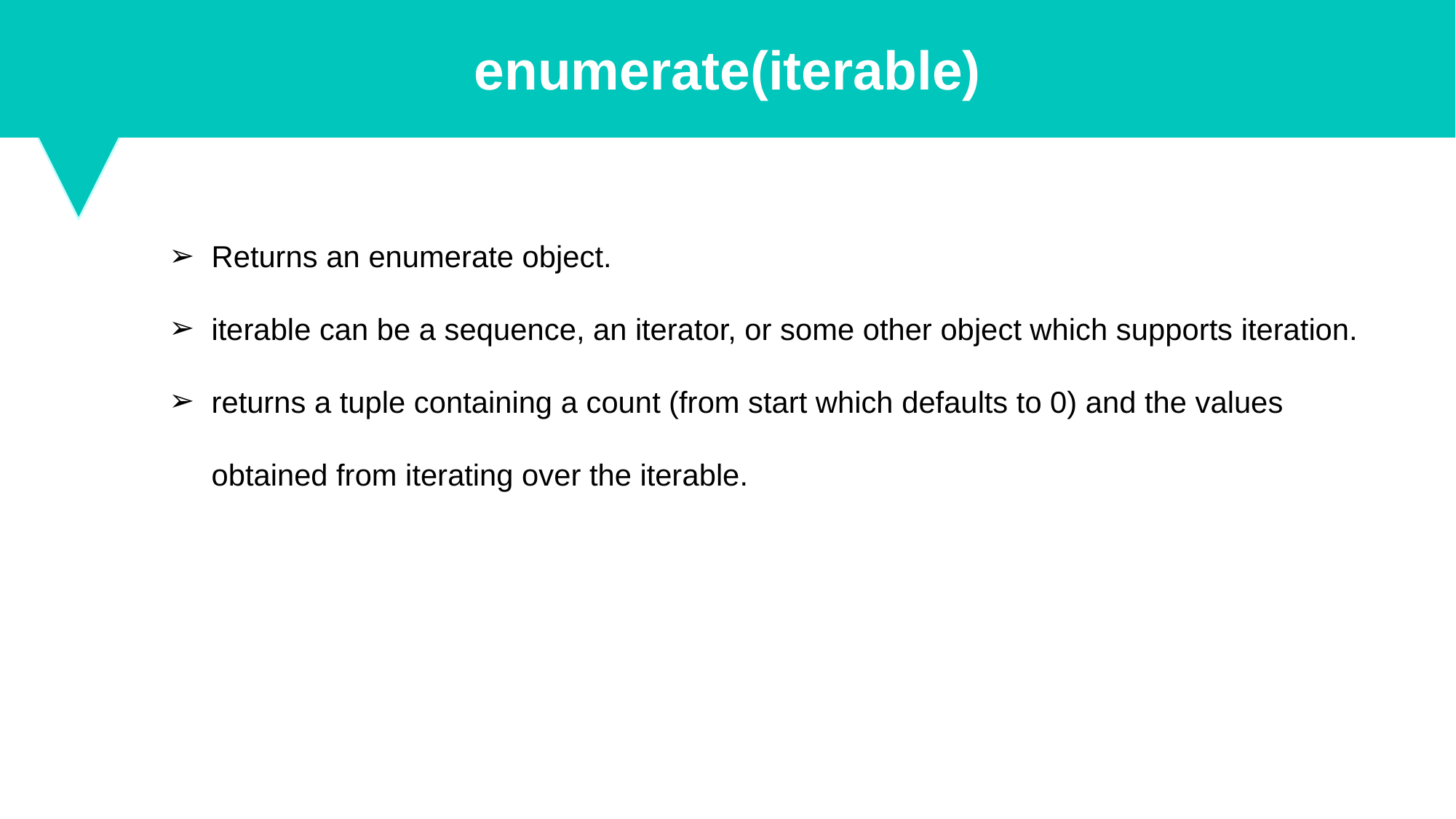

enumerate(iterable)

Returns an enumerate object.
iterable can be a sequence, an iterator, or some other object which supports iteration.
returns a tuple containing a count (from start which defaults to 0) and the values obtained from iterating over the iterable.